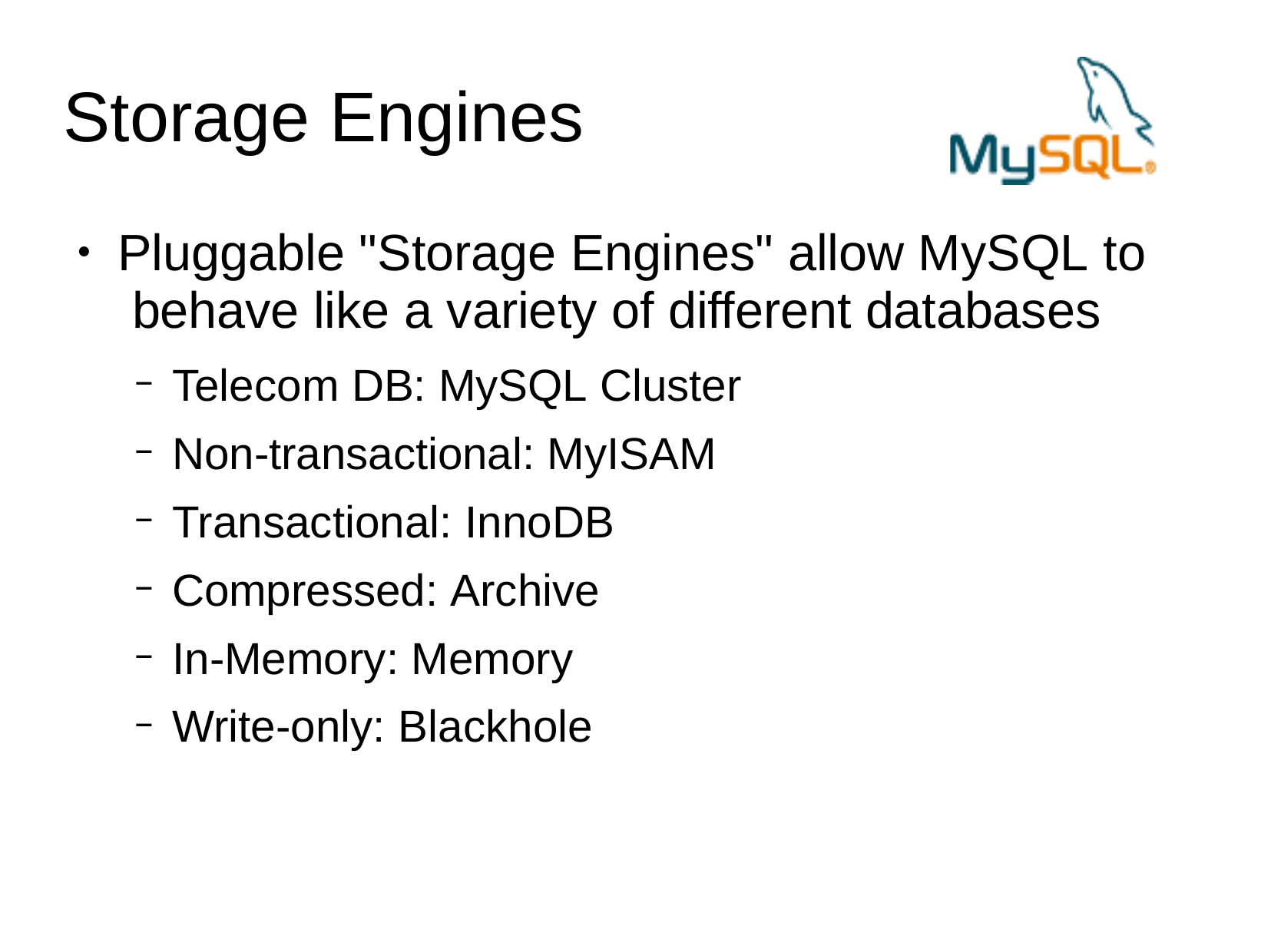

# Storage Engines
Pluggable "Storage Engines" allow MySQL to  behave like a variety of different databases
Telecom DB: MySQL Cluster
Non-transactional: MyISAM
Transactional: InnoDB
Compressed: Archive
In-Memory: Memory
Write-only: Blackhole
●